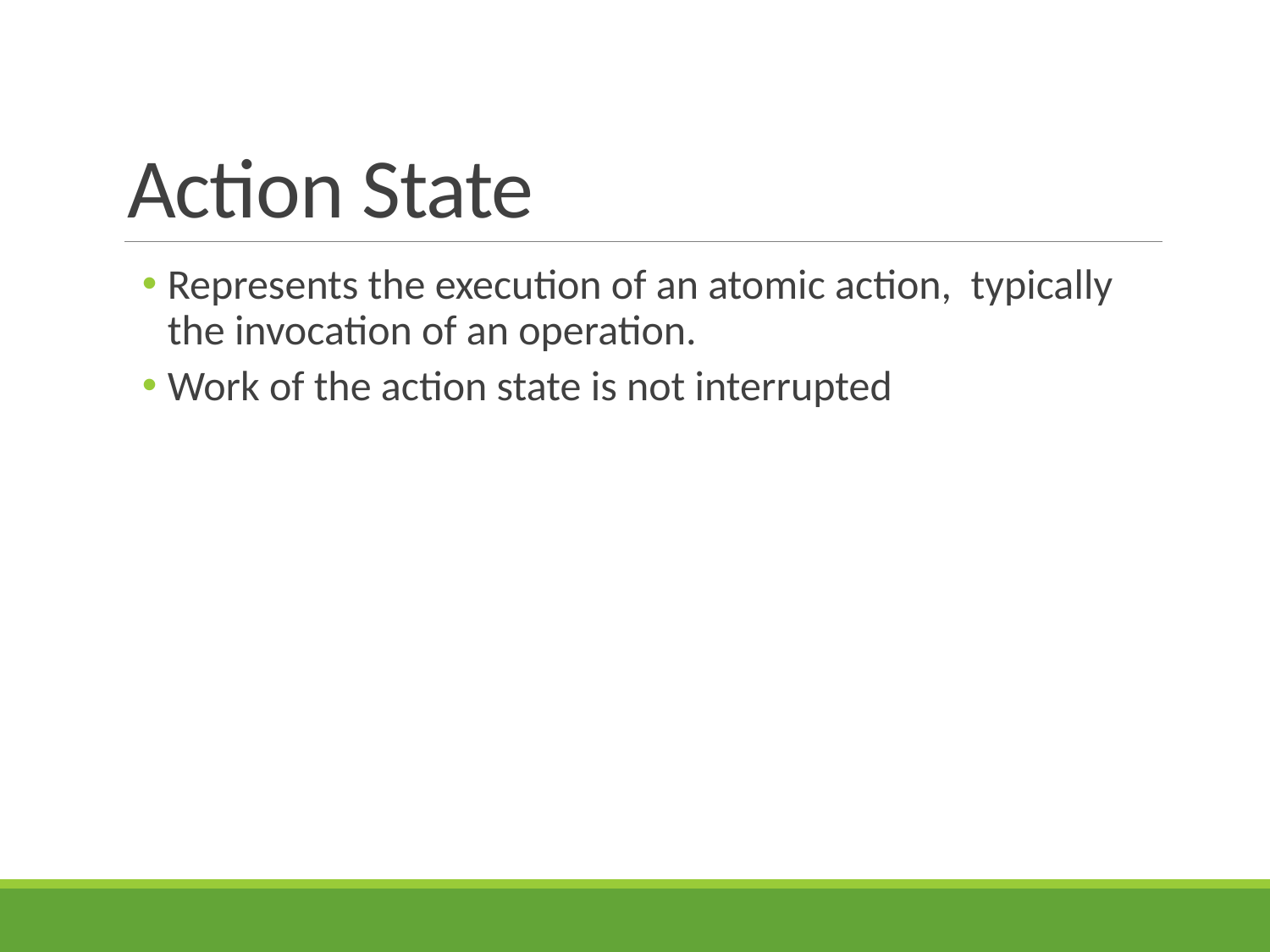

# Action State
Represents the execution of an atomic action,  typically the invocation of an operation.
Work of the action state is not interrupted